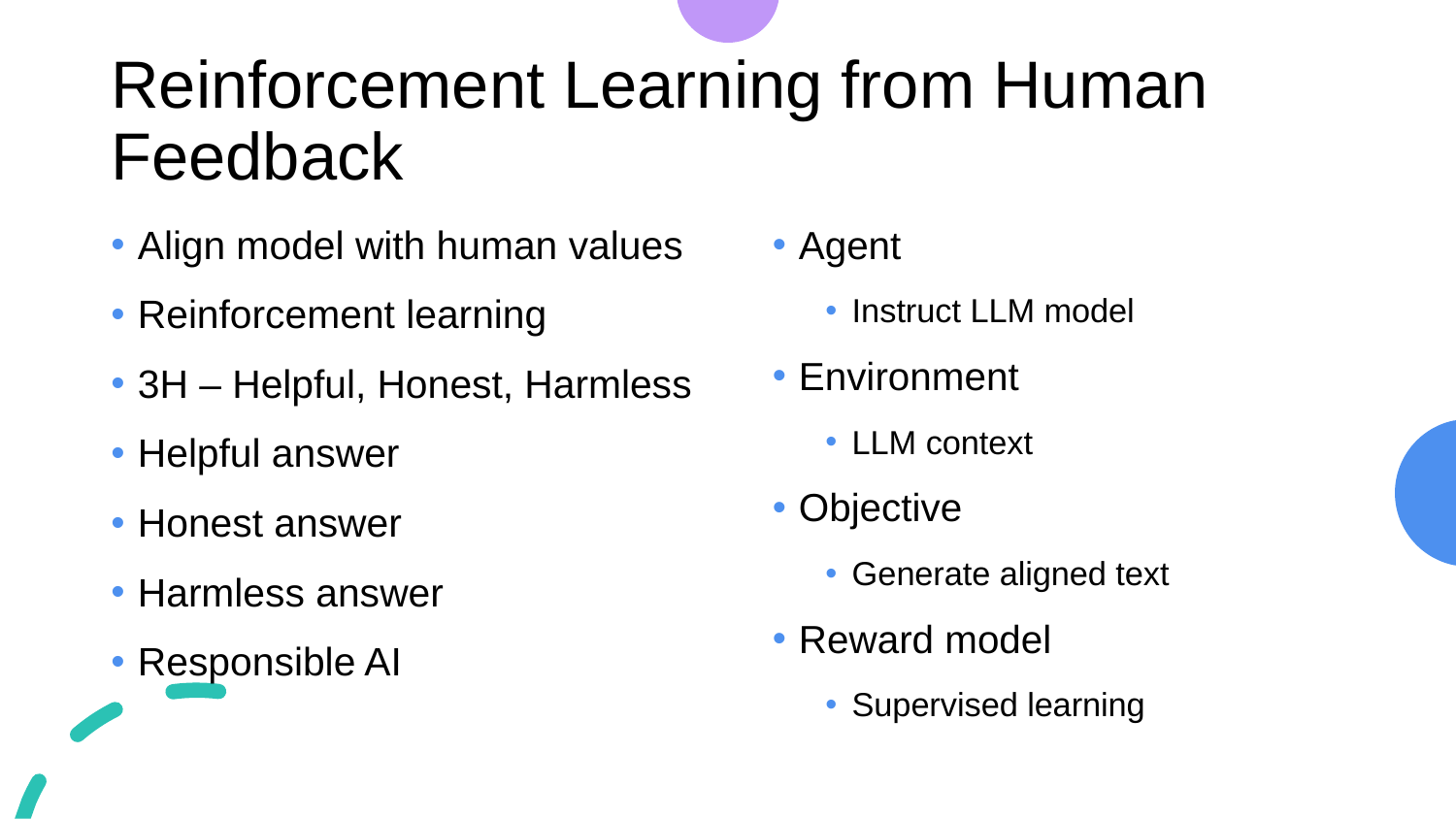

# Reinforcement Learning from Human Feedback
Align model with human values
Reinforcement learning
3H – Helpful, Honest, Harmless
Helpful answer
Honest answer
Harmless answer
Responsible AI

Agent
Instruct LLM model
Environment
LLM context
Objective
Generate aligned text
Reward model
Supervised learning